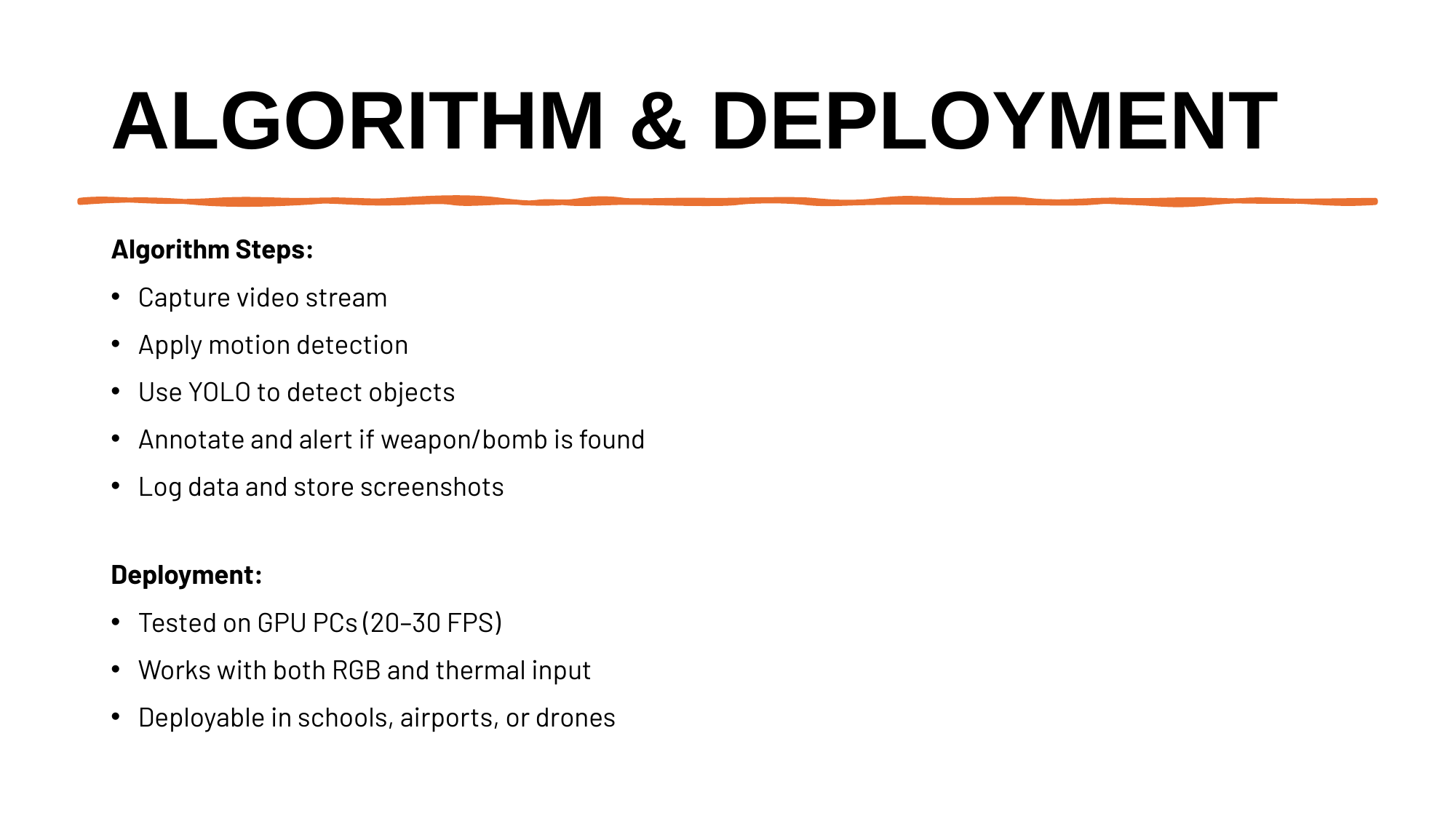

# Algorithm & Deployment

Algorithm Steps:
Capture video stream
Apply motion detection
Use YOLO to detect objects
Annotate and alert if weapon/bomb is found
Log data and store screenshots

Deployment:
Tested on GPU PCs (20–30 FPS)
Works with both RGB and thermal input
Deployable in schools, airports, or drones